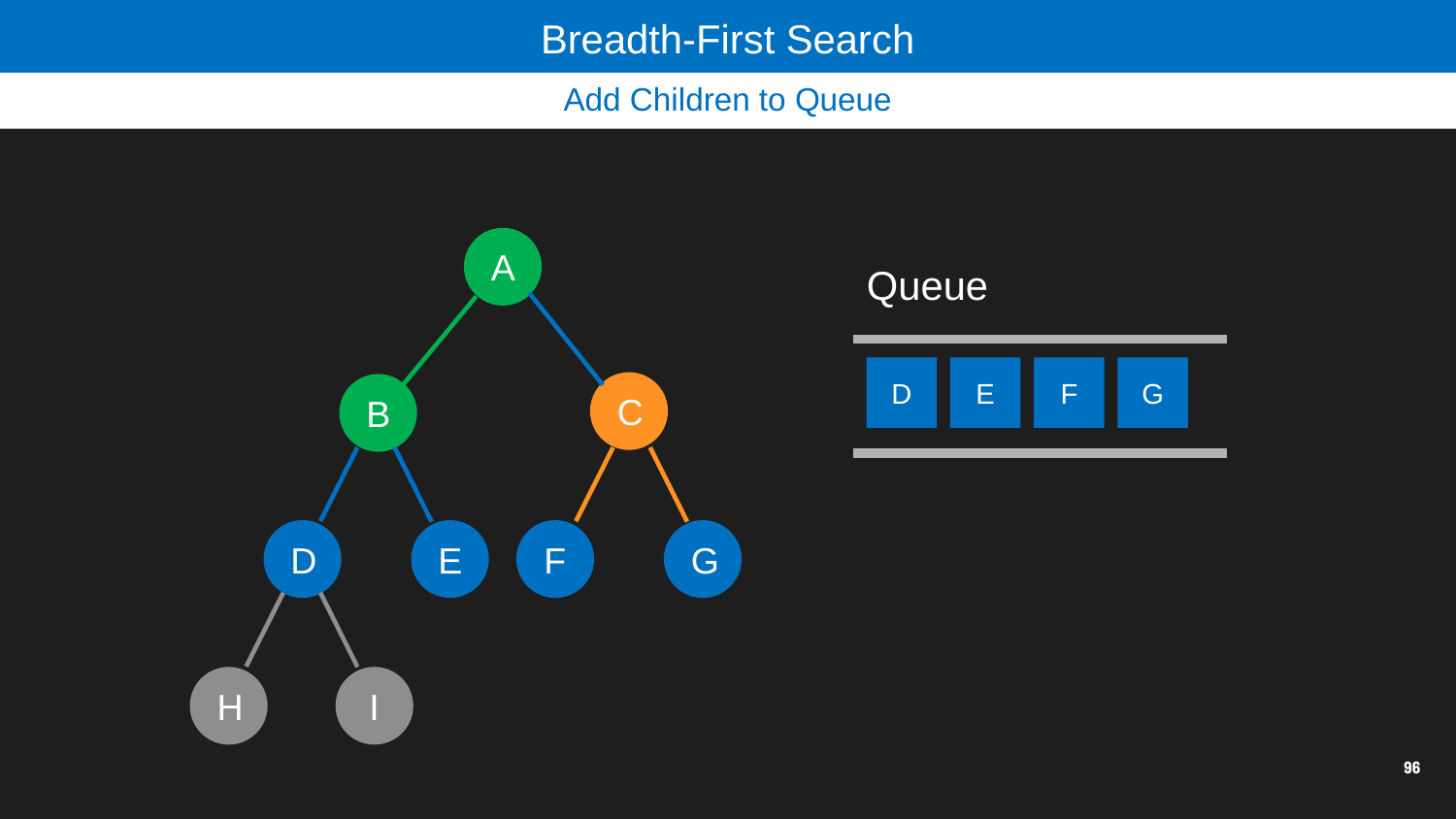

Breadth-First Search
Add Children to Queue

A
Queue
D
E
F
G
C
B
D
E
F
G
H
I
96